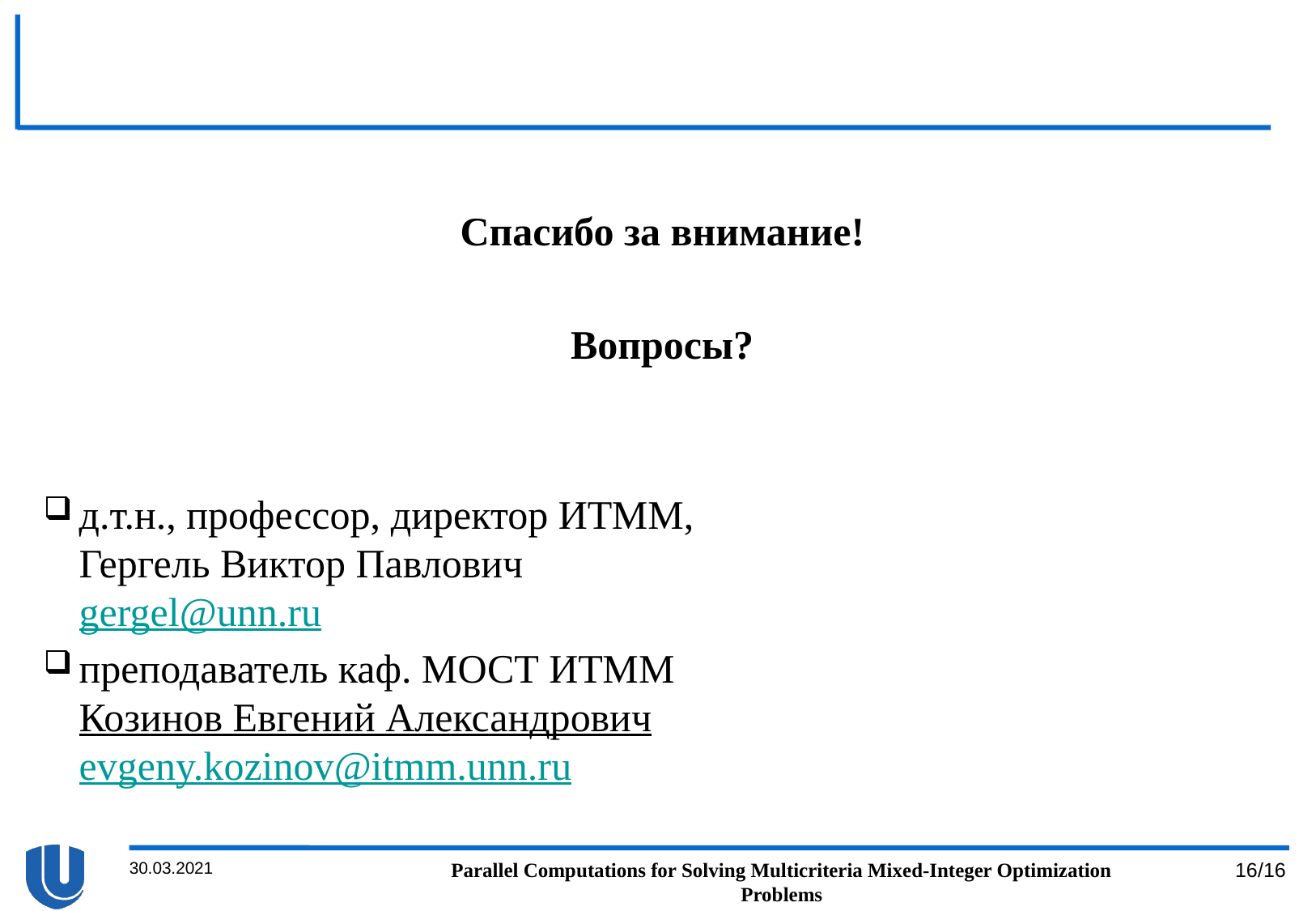

Спасибо за внимание!

Вопросы?

д.т.н., профессор, директор ИТММ,
Гергель Виктор Павлович
gergel@unn.ru
преподаватель каф. МОСТ ИТММ
Козинов Евгений Александрович
evgeny.kozinov@itmm.unn.ru

30.03.2021
Parallel Computations for Solving Multicriteria Mixed-Integer Optimization Problems
16/16